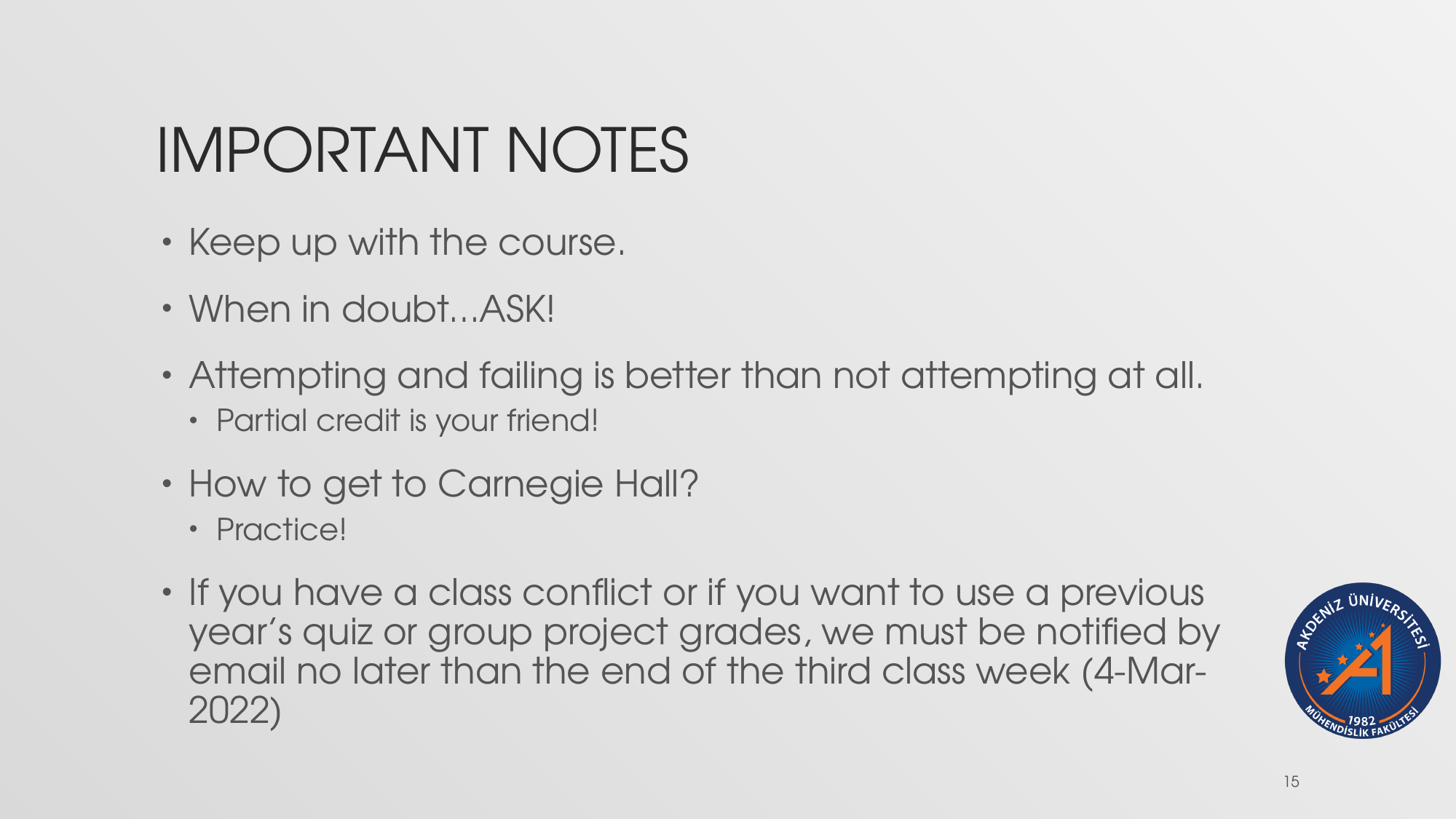

# Important Notes
Keep up with the course.
When in doubt…ASK!
Attempting and failing is better than not attempting at all.
Partial credit is your friend!
How to get to Carnegie Hall?
Practice!
If you have a class conflict or if you want to use a previous year’s quiz or group project grades, we must be notified by email no later than the end of the third class week (4-Mar-2022)

15